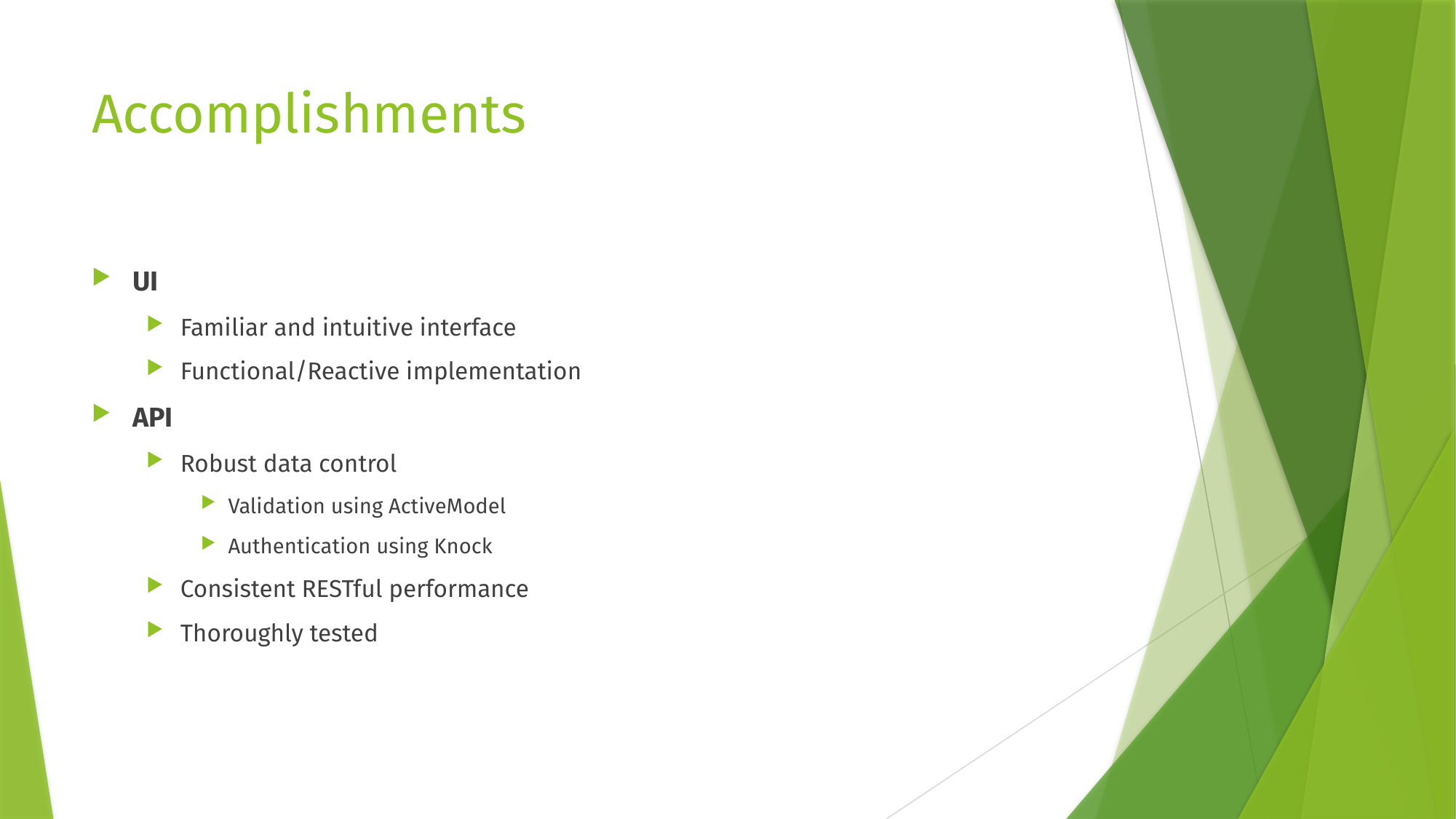

# Accomplishments
UI
Familiar and intuitive interface
Functional/Reactive implementation
API
Robust data control
Validation using ActiveModel
Authentication using Knock
Consistent RESTful performance
Thoroughly tested